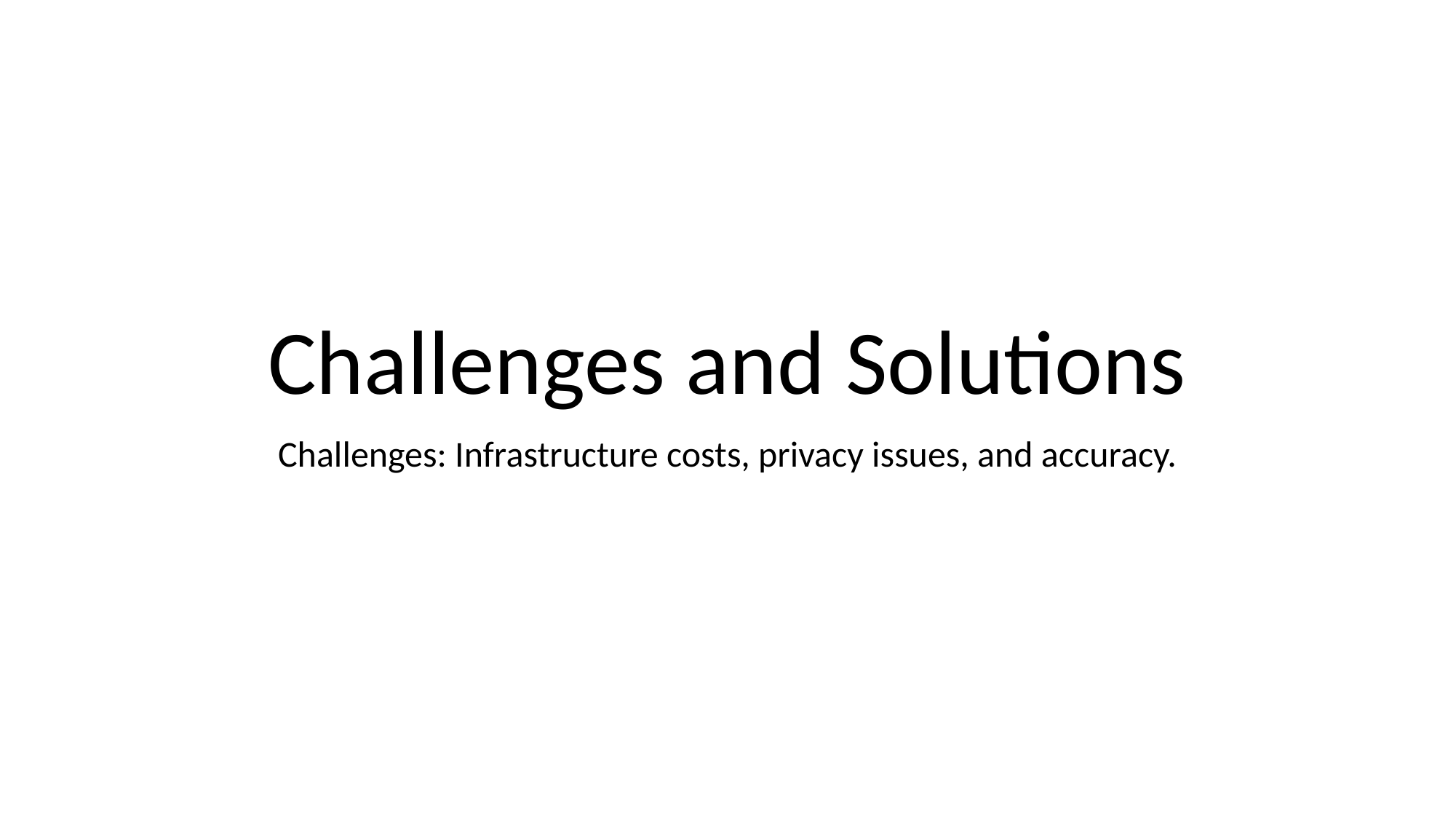

# Challenges and Solutions
Challenges: Infrastructure costs, privacy issues, and accuracy.